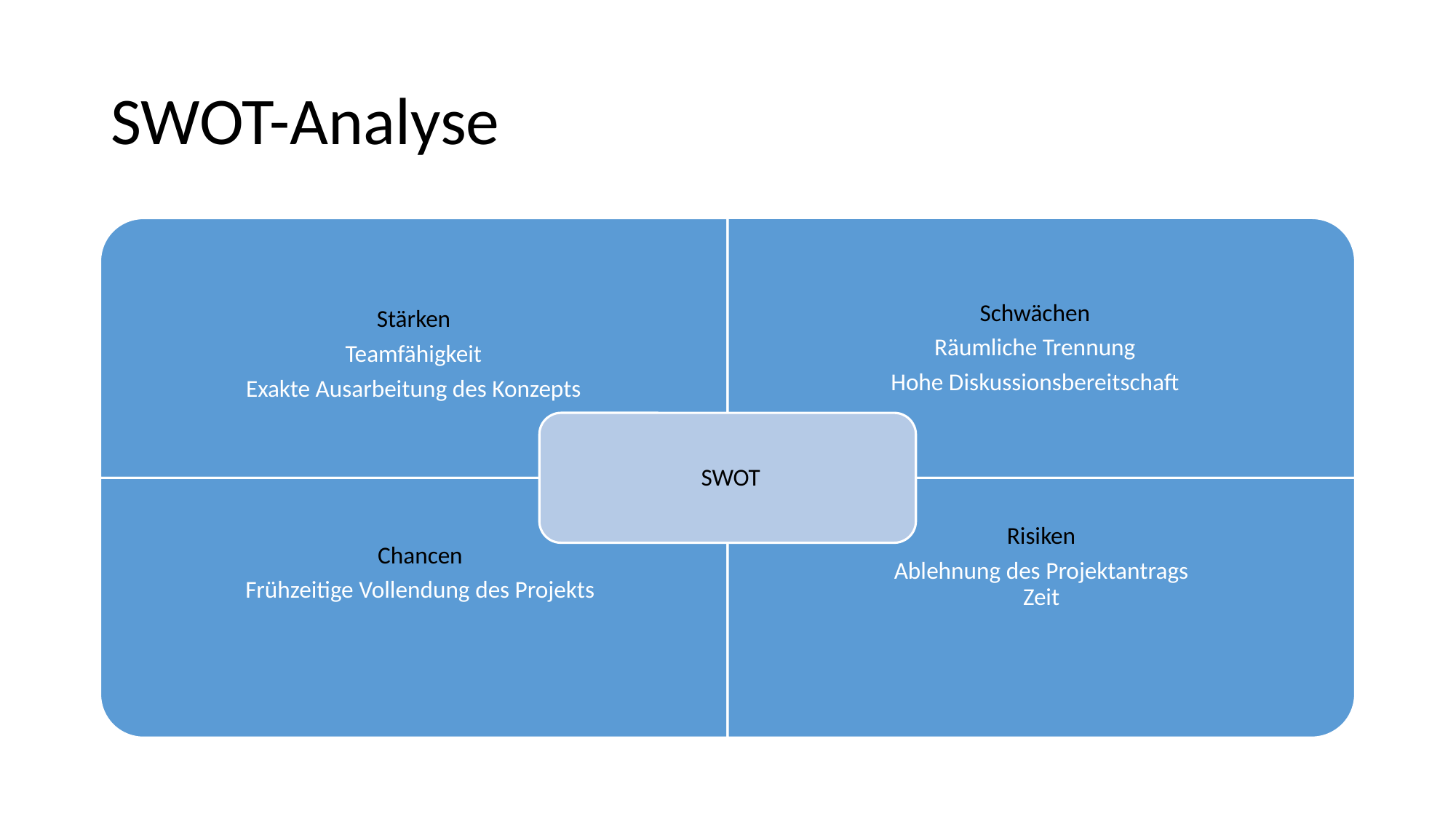

# SWOT-Analyse
Stärken
Teamfähigkeit
Exakte Ausarbeitung des Konzepts
Schwächen
Räumliche Trennung
Hohe Diskussionsbereitschaft
Chancen
Frühzeitige Vollendung des Projekts

Risiken
Ablehnung des Projektantrags
Zeit

SWOT